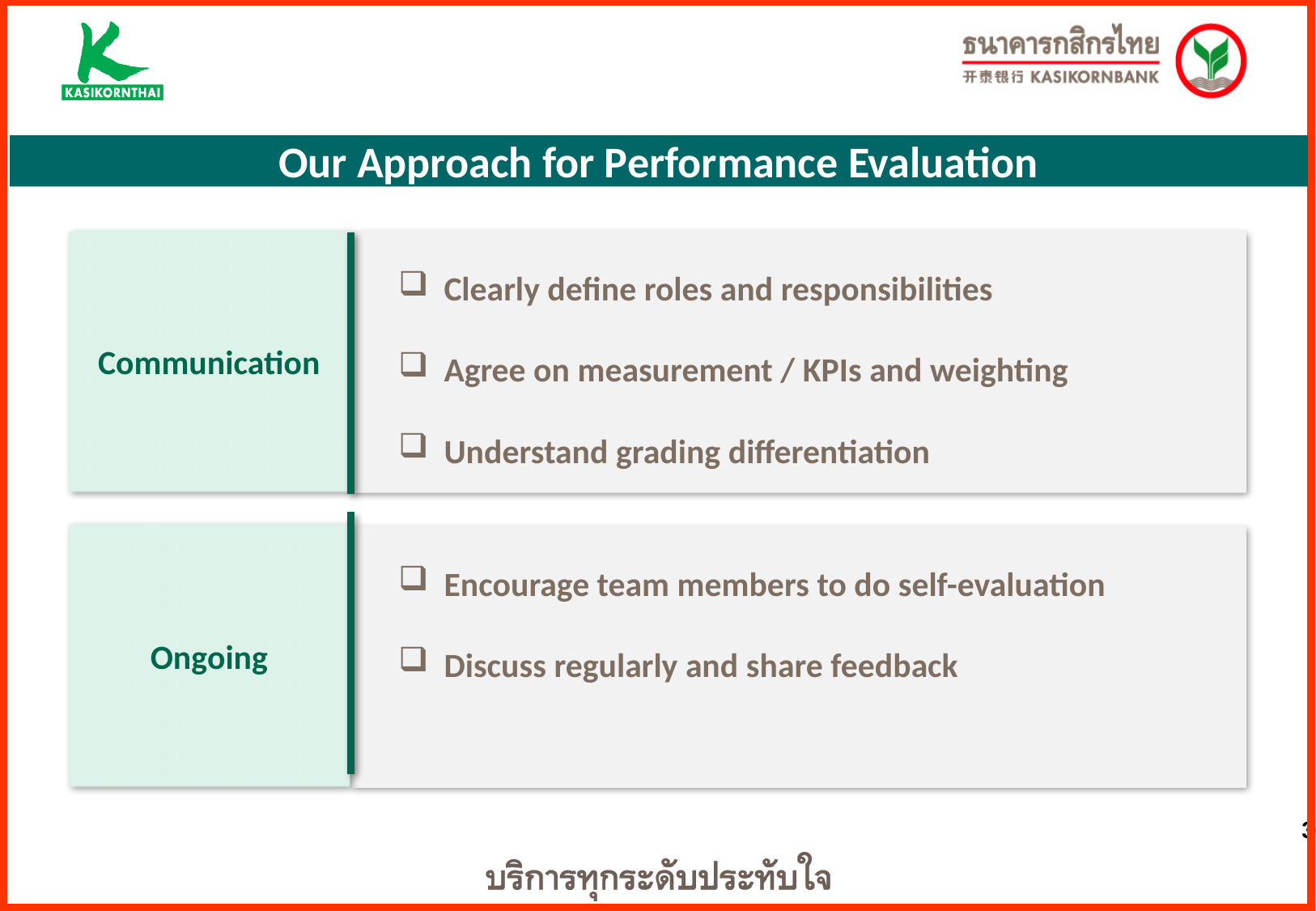

Our Approach for Performance Evaluation
Clearly define roles and responsibilities
Agree on measurement / KPIs and weighting
Understand grading differentiation
Communication

Encourage team members to do self-evaluation
Discuss regularly and share feedback
Ongoing